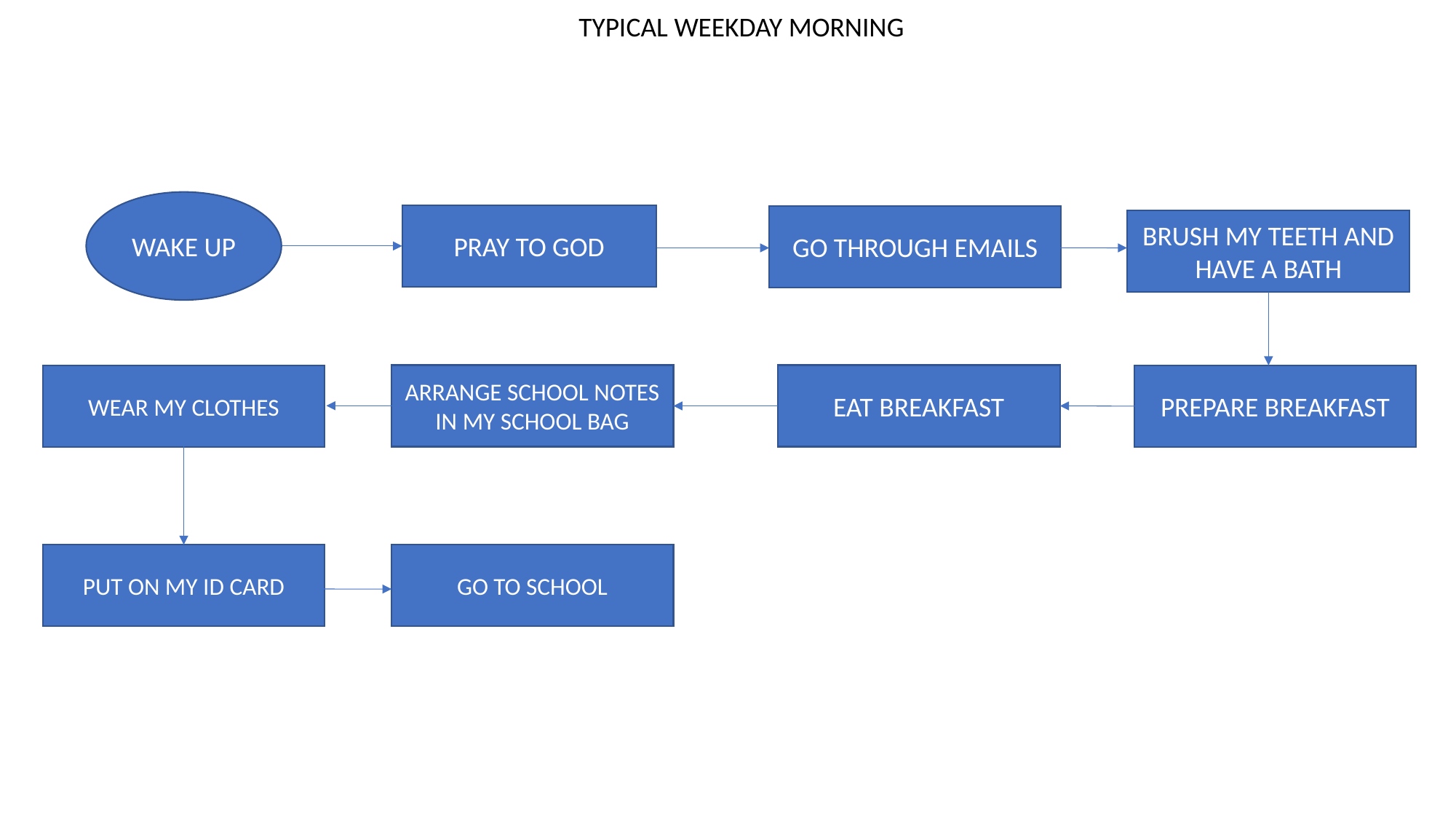

TYPICAL WEEKDAY MORNING
WAKE UP
PRAY TO GOD
GO THROUGH EMAILS
BRUSH MY TEETH AND HAVE A BATH
ARRANGE SCHOOL NOTES IN MY SCHOOL BAG
EAT BREAKFAST
PREPARE BREAKFAST
WEAR MY CLOTHES
PUT ON MY ID CARD
GO TO SCHOOL